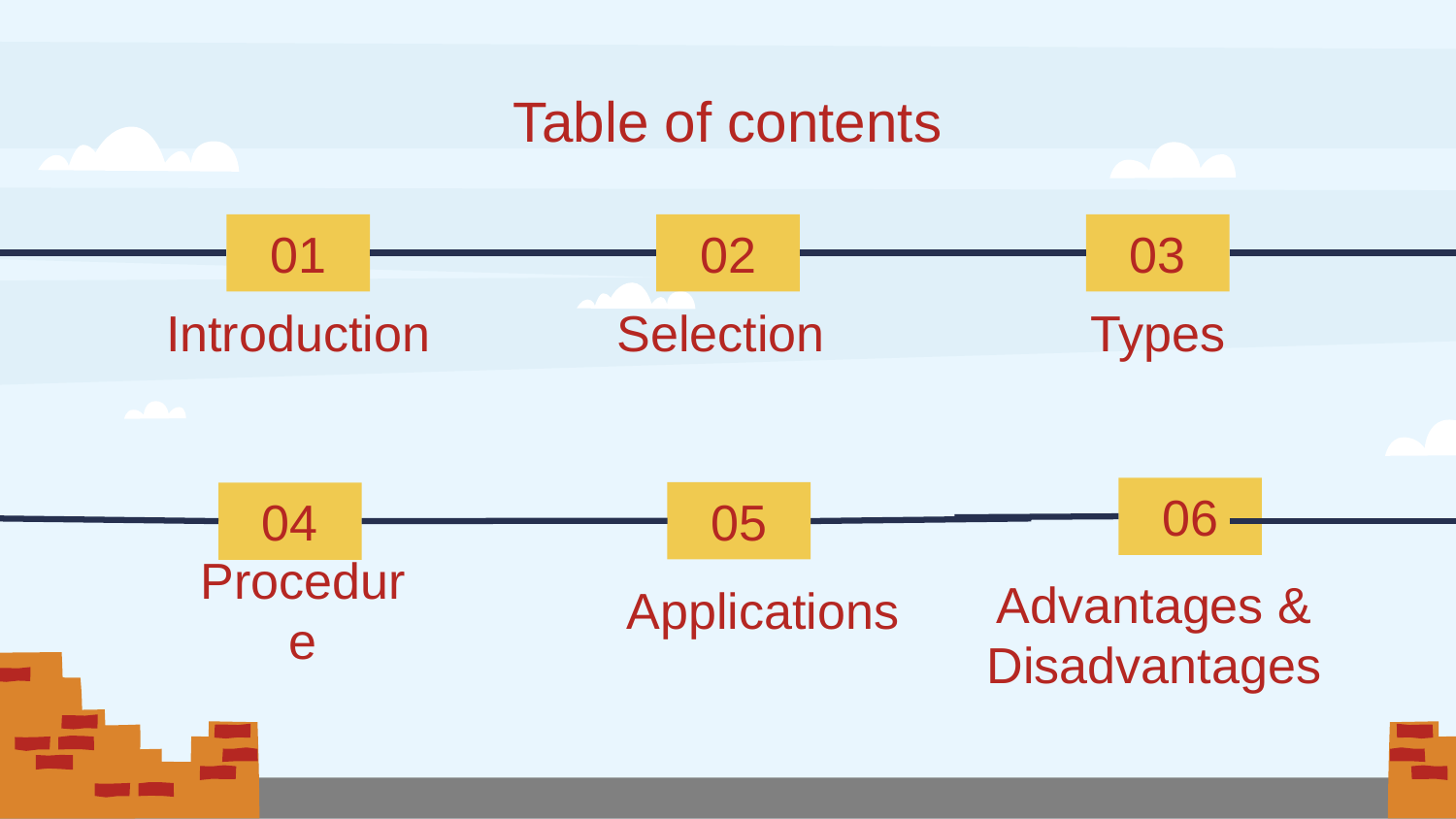

# Table of contents
01
02
03
Introduction
Selection
Types
06
05
04
Procedure
Applications
Advantages & Disadvantages